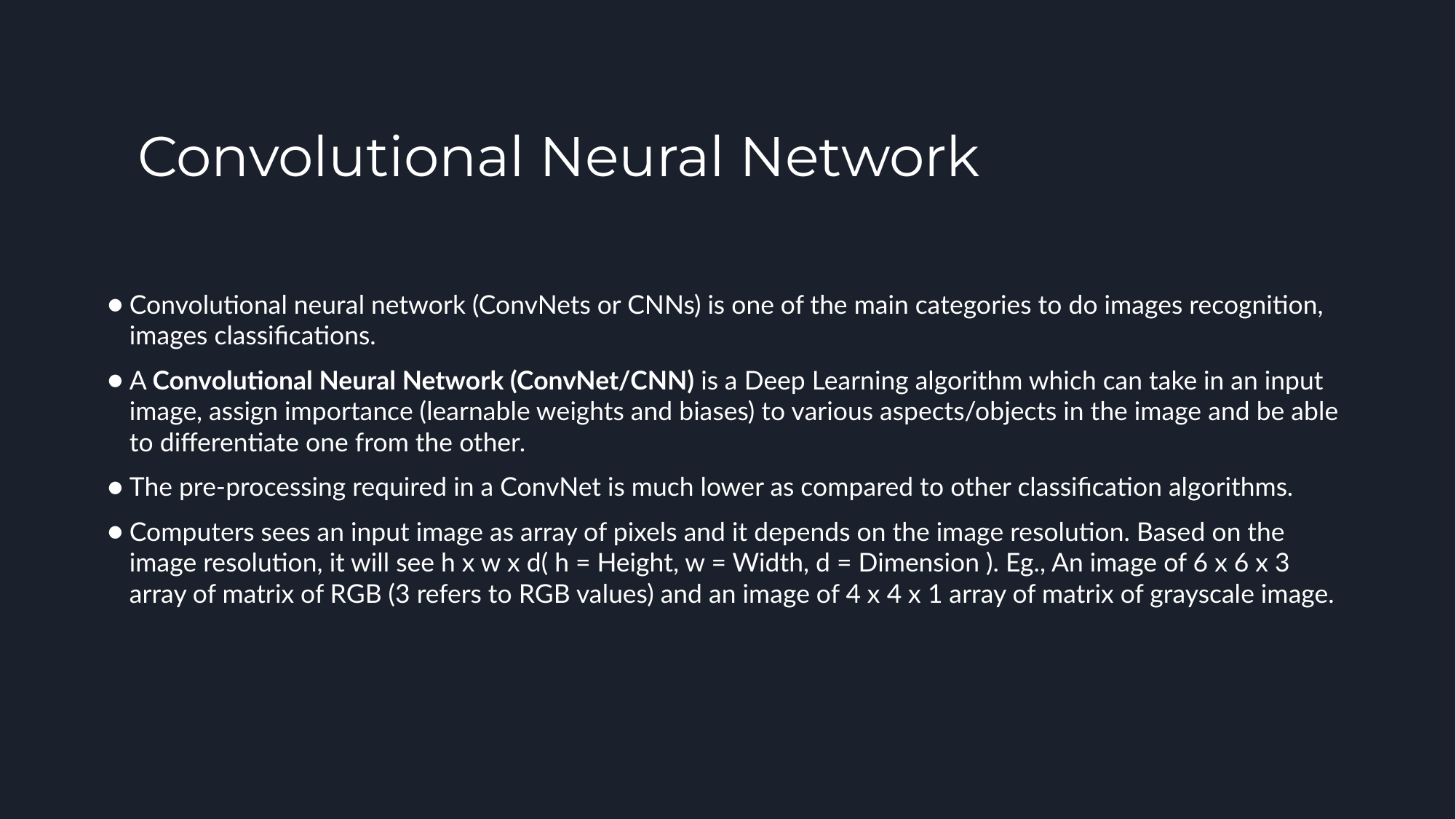

# Convolutional Neural Network
Convolutional neural network (ConvNets or CNNs) is one of the main categories to do images recognition, images classifications.
A Convolutional Neural Network (ConvNet/CNN) is a Deep Learning algorithm which can take in an input image, assign importance (learnable weights and biases) to various aspects/objects in the image and be able to differentiate one from the other.
The pre-processing required in a ConvNet is much lower as compared to other classification algorithms.
Computers sees an input image as array of pixels and it depends on the image resolution. Based on the image resolution, it will see h x w x d( h = Height, w = Width, d = Dimension ). Eg., An image of 6 x 6 x 3 array of matrix of RGB (3 refers to RGB values) and an image of 4 x 4 x 1 array of matrix of grayscale image.